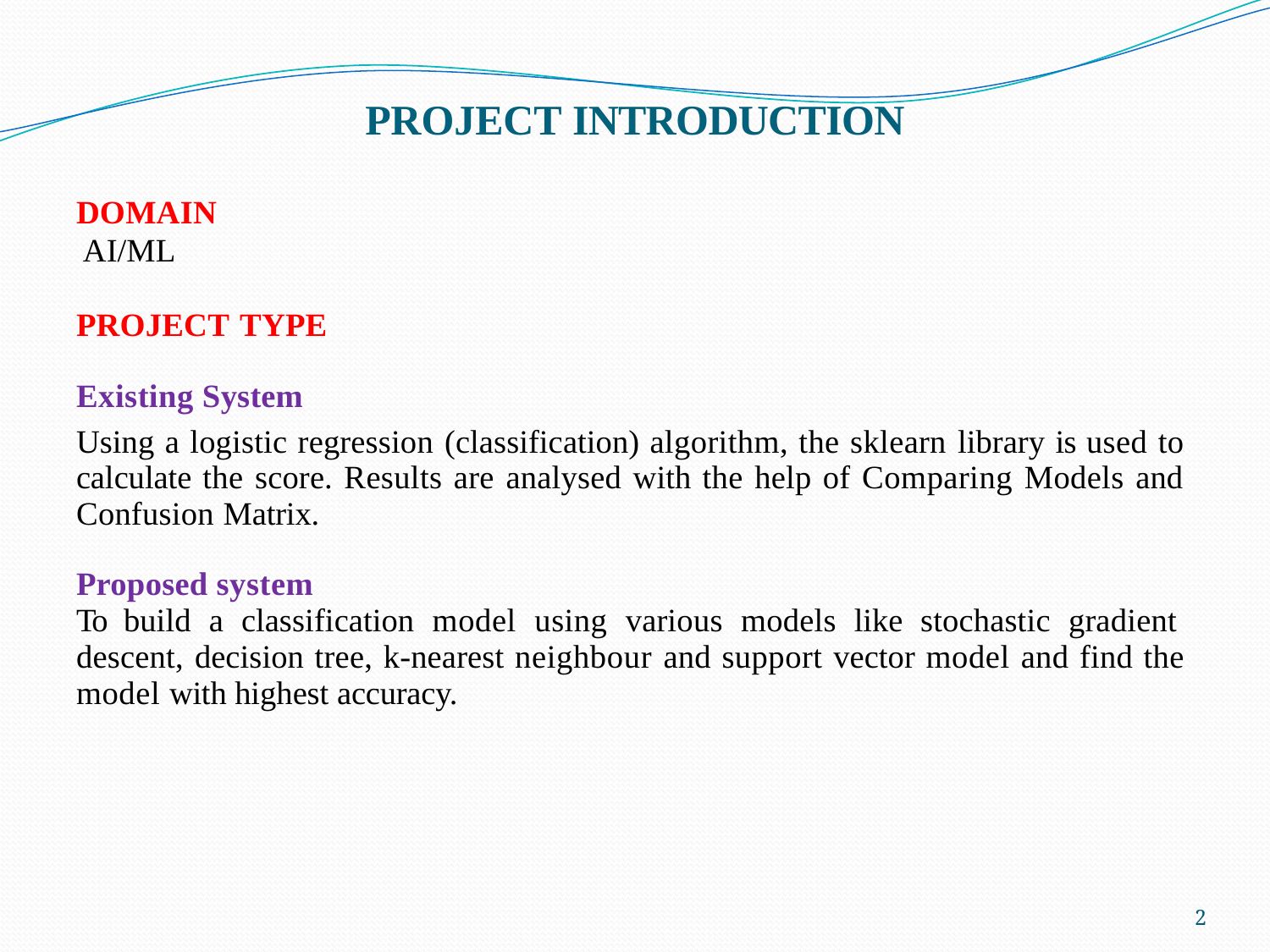

# PROJECT INTRODUCTION
DOMAIN
AI/ML

PROJECT TYPE
Existing System
Using a logistic regression (classification) algorithm, the sklearn library is used to  calculate the score. Results are analysed with the help of Comparing Models and  Confusion Matrix.
Proposed system
To build a classification model using various models like stochastic gradient  descent, decision tree, k-nearest neighbour and support vector model and find the  model with highest accuracy.
2